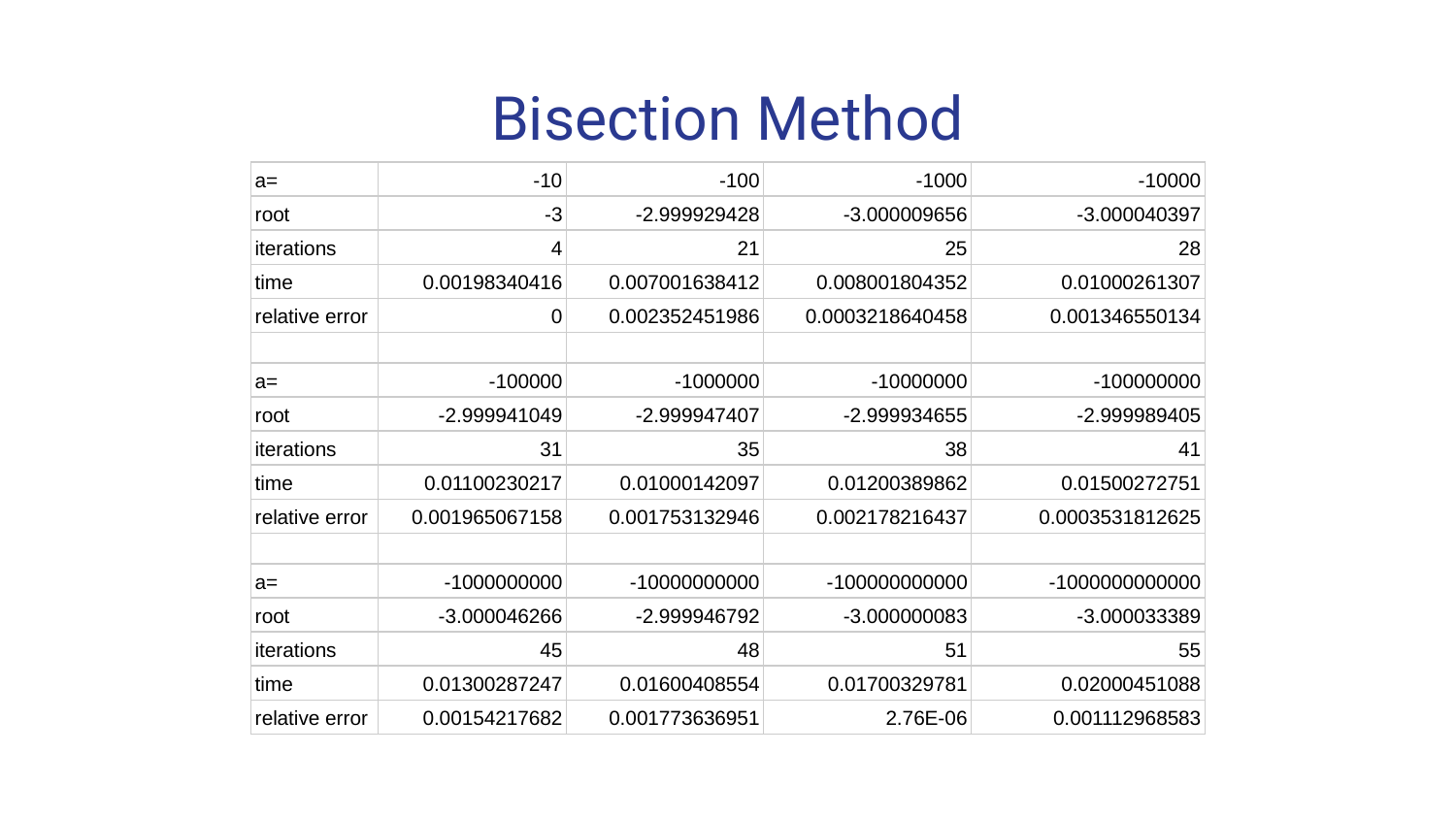

# Bisection Method

| a= | -10 | -100 | -1000 | -10000 |
| --- | --- | --- | --- | --- |
| root | -3 | -2.999929428 | -3.000009656 | -3.000040397 |
| iterations | 4 | 21 | 25 | 28 |
| time | 0.00198340416 | 0.007001638412 | 0.008001804352 | 0.01000261307 |
| relative error | 0 | 0.002352451986 | 0.0003218640458 | 0.001346550134 |
|  |  |  |  |  |
| a= | -100000 | -1000000 | -10000000 | -100000000 |
| root | -2.999941049 | -2.999947407 | -2.999934655 | -2.999989405 |
| iterations | 31 | 35 | 38 | 41 |
| time | 0.01100230217 | 0.01000142097 | 0.01200389862 | 0.01500272751 |
| relative error | 0.001965067158 | 0.001753132946 | 0.002178216437 | 0.0003531812625 |
|  |  |  |  |  |
| a= | -1000000000 | -10000000000 | -100000000000 | -1000000000000 |
| root | -3.000046266 | -2.999946792 | -3.000000083 | -3.000033389 |
| iterations | 45 | 48 | 51 | 55 |
| time | 0.01300287247 | 0.01600408554 | 0.01700329781 | 0.02000451088 |
| relative error | 0.00154217682 | 0.001773636951 | 2.76E-06 | 0.001112968583 |